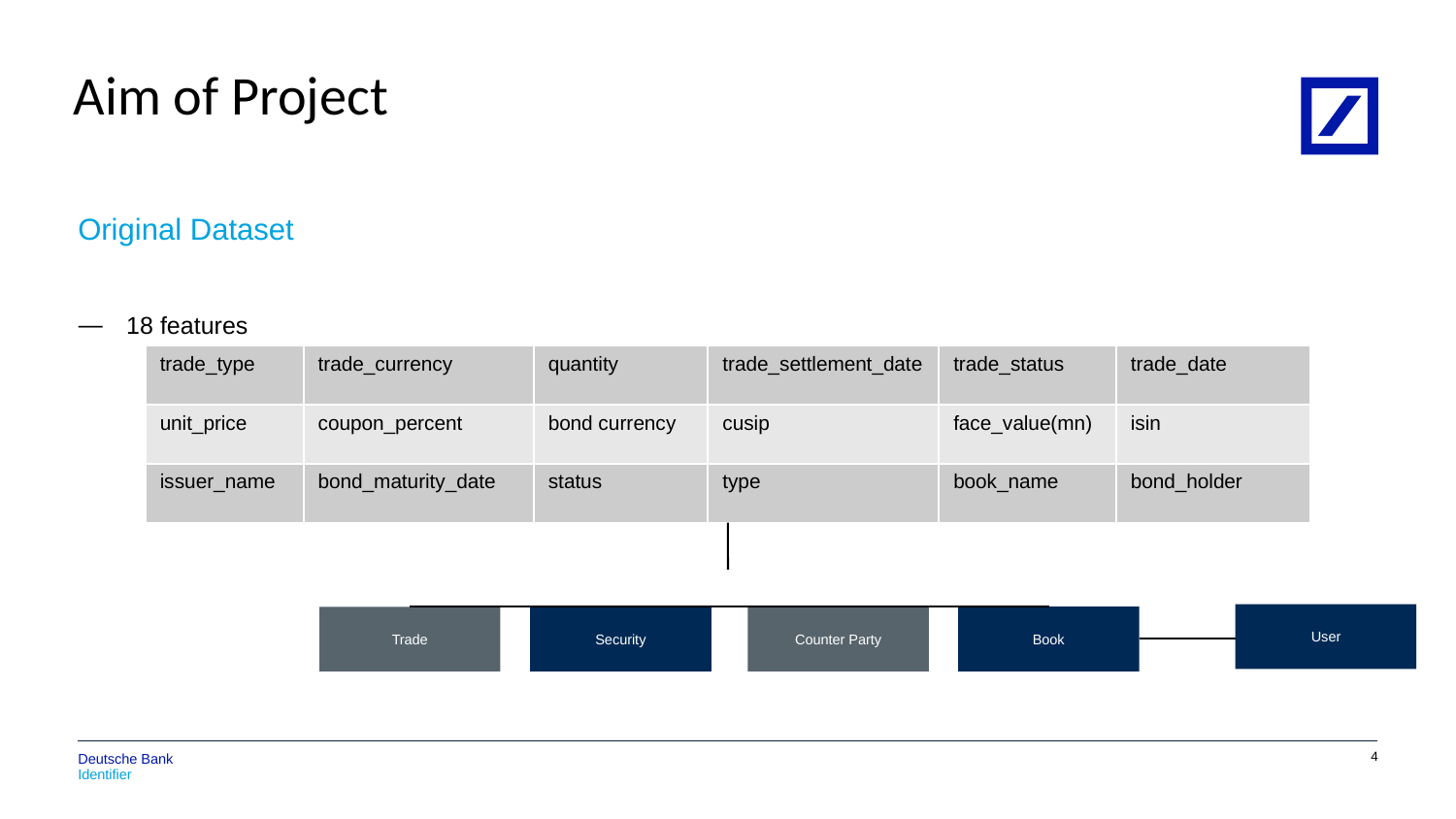

# Aim of Project
Original Dataset

18 features

| trade\_type | trade\_currency | quantity | trade\_settlement\_date | trade\_status | trade\_date |
| --- | --- | --- | --- | --- | --- |
| unit\_price | coupon\_percent | bond currency | cusip | face\_value(mn) | isin |
| issuer\_name | bond\_maturity\_date | status | type | book\_name | bond\_holder |
User
Book

Security

Counter Party
Trade
4